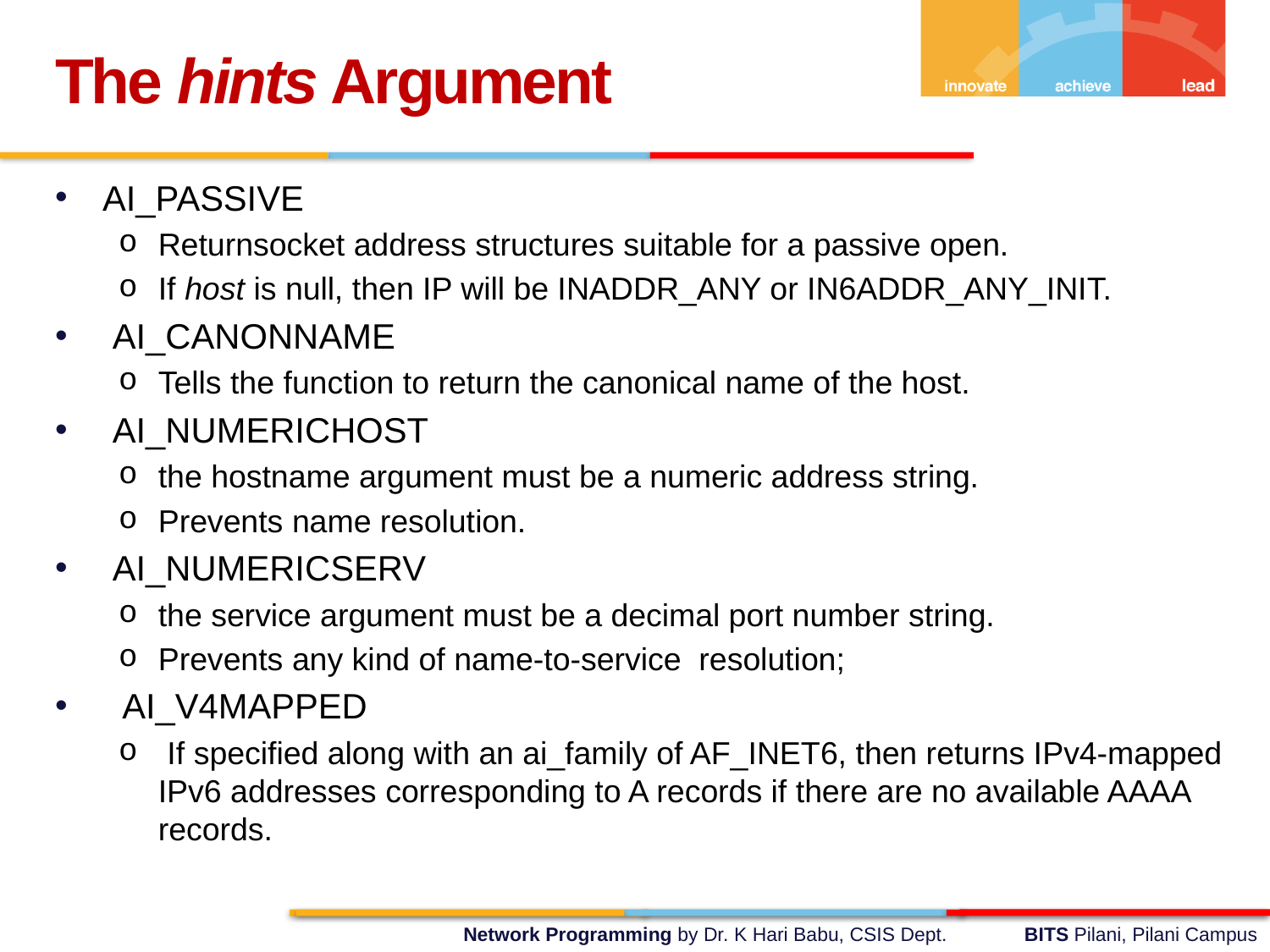

The hints Argument
AI_PASSIVE
Returnsocket address structures suitable for a passive open.
If host is null, then IP will be INADDR_ANY or IN6ADDR_ANY_INIT.
 AI_CANONNAME
Tells the function to return the canonical name of the host.
 AI_NUMERICHOST
the hostname argument must be a numeric address string.
Prevents name resolution.
 AI_NUMERICSERV
the service argument must be a decimal port number string.
Prevents any kind of name-to-service  resolution;
  AI_V4MAPPED
 If specified along with an ai_family of AF_INET6, then returns IPv4-mapped IPv6 addresses corresponding to A records if there are no available AAAA records.